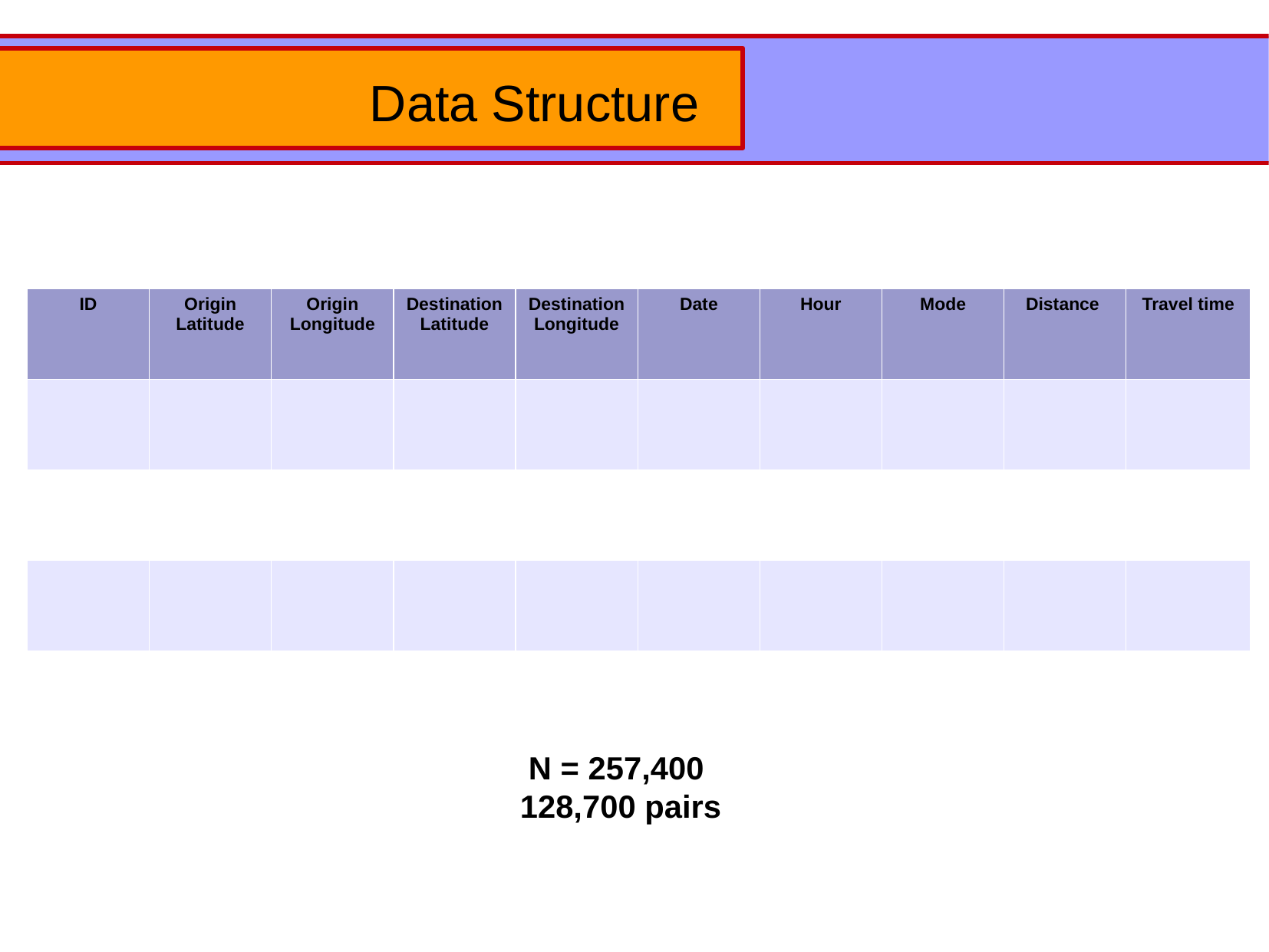

Data Structure

| ID | Origin Latitude | Origin Longitude | Destination Latitude | Destination Longitude | Date | Hour | Mode | Distance | Travel time |
| --- | --- | --- | --- | --- | --- | --- | --- | --- | --- |
|  |  |  |  |  |  |  |  |  |  |
|  |  |  |  |  |  |  |  |  |  |
|  |  |  |  |  |  |  |  |  |  |
|  |  |  |  |  |  |  |  |  |  |
N = 257,400
128,700 pairs